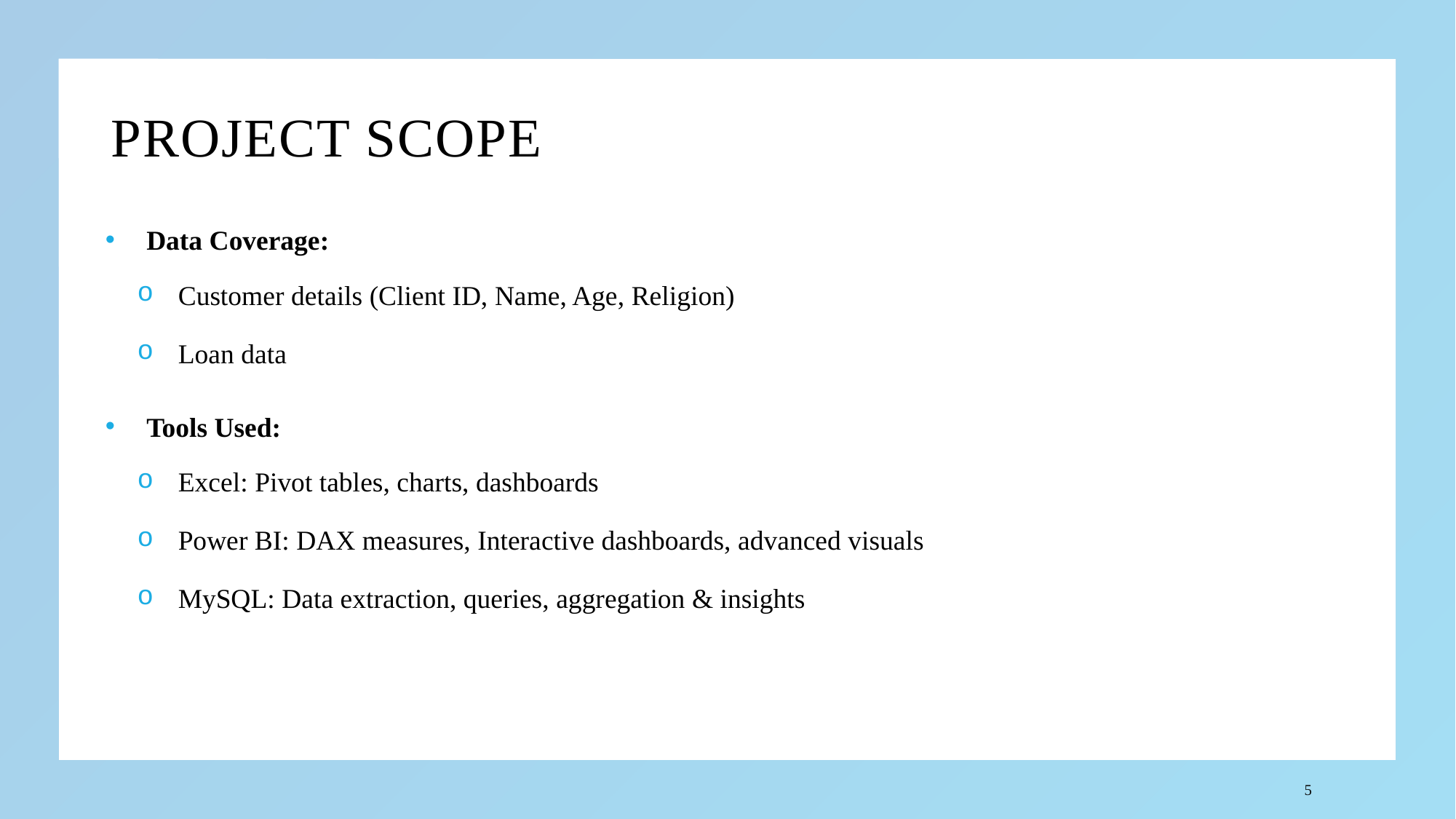

# Project scope
Data Coverage:
Customer details (Client ID, Name, Age, Religion)
Loan data
Tools Used:
Excel: Pivot tables, charts, dashboards
Power BI: DAX measures, Interactive dashboards, advanced visuals
MySQL: Data extraction, queries, aggregation & insights

5